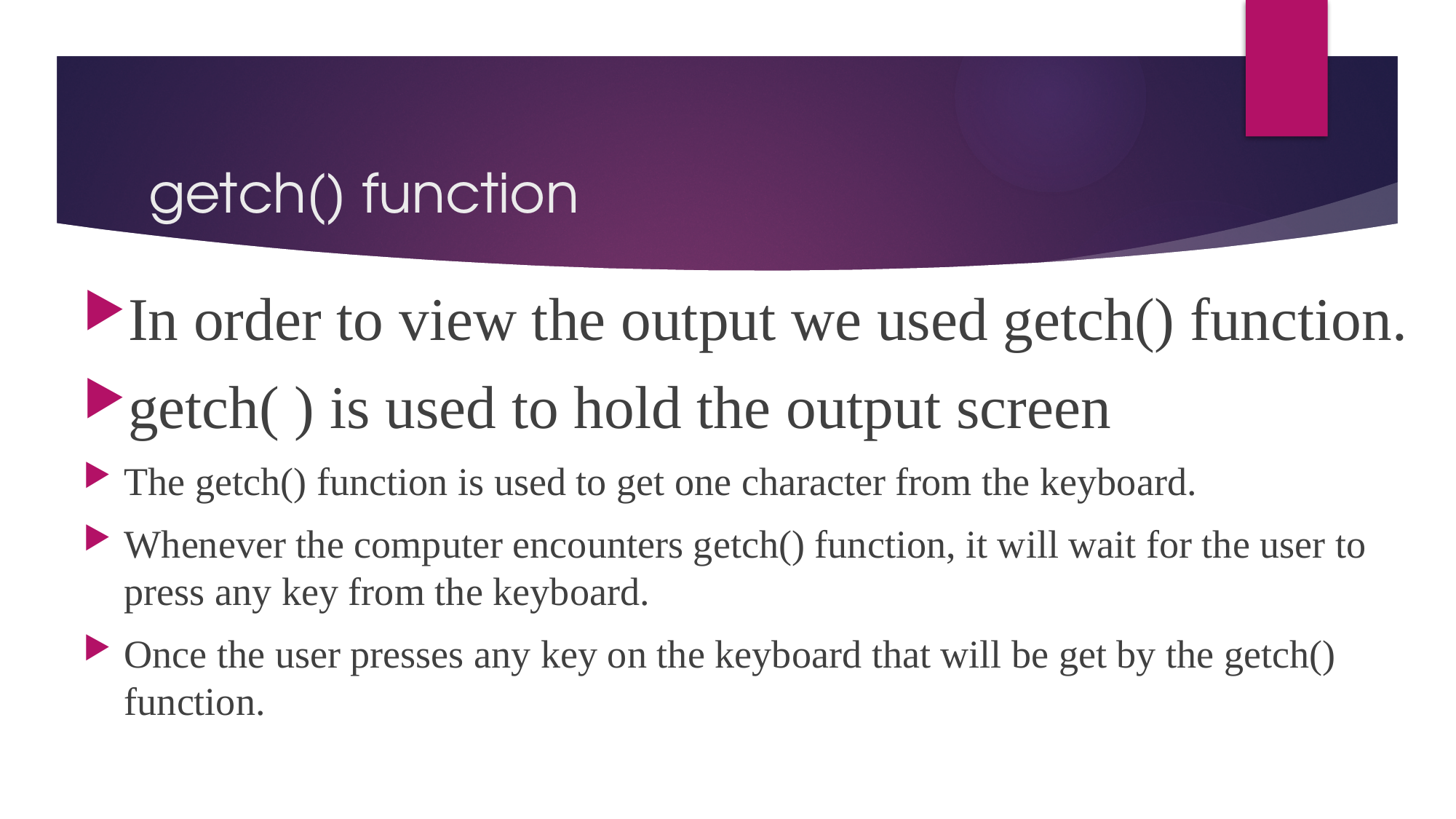

# getch() function
In order to view the output we used getch() function.
getch( ) is used to hold the output screen
The getch() function is used to get one character from the keyboard.
Whenever the computer encounters getch() function, it will wait for the user to press any key from the keyboard.
Once the user presses any key on the keyboard that will be get by the getch() function.